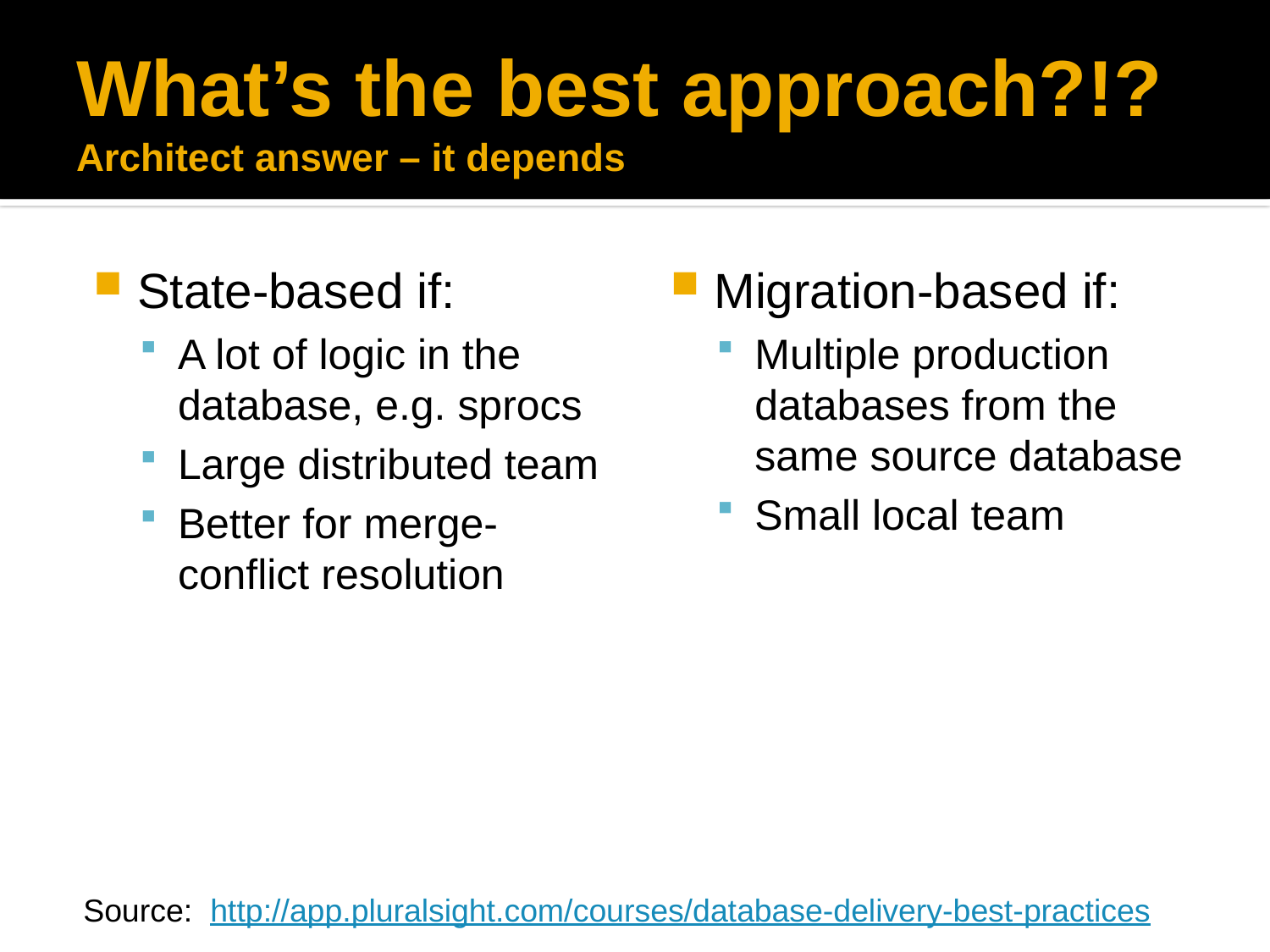

# What’s the best approach?!? Architect answer – it depends
State-based if:
A lot of logic in the database, e.g. sprocs
Large distributed team
Better for merge-conflict resolution
Migration-based if:
Multiple production databases from the same source database
Small local team
Source: 	http://app.pluralsight.com/courses/database-delivery-best-practices